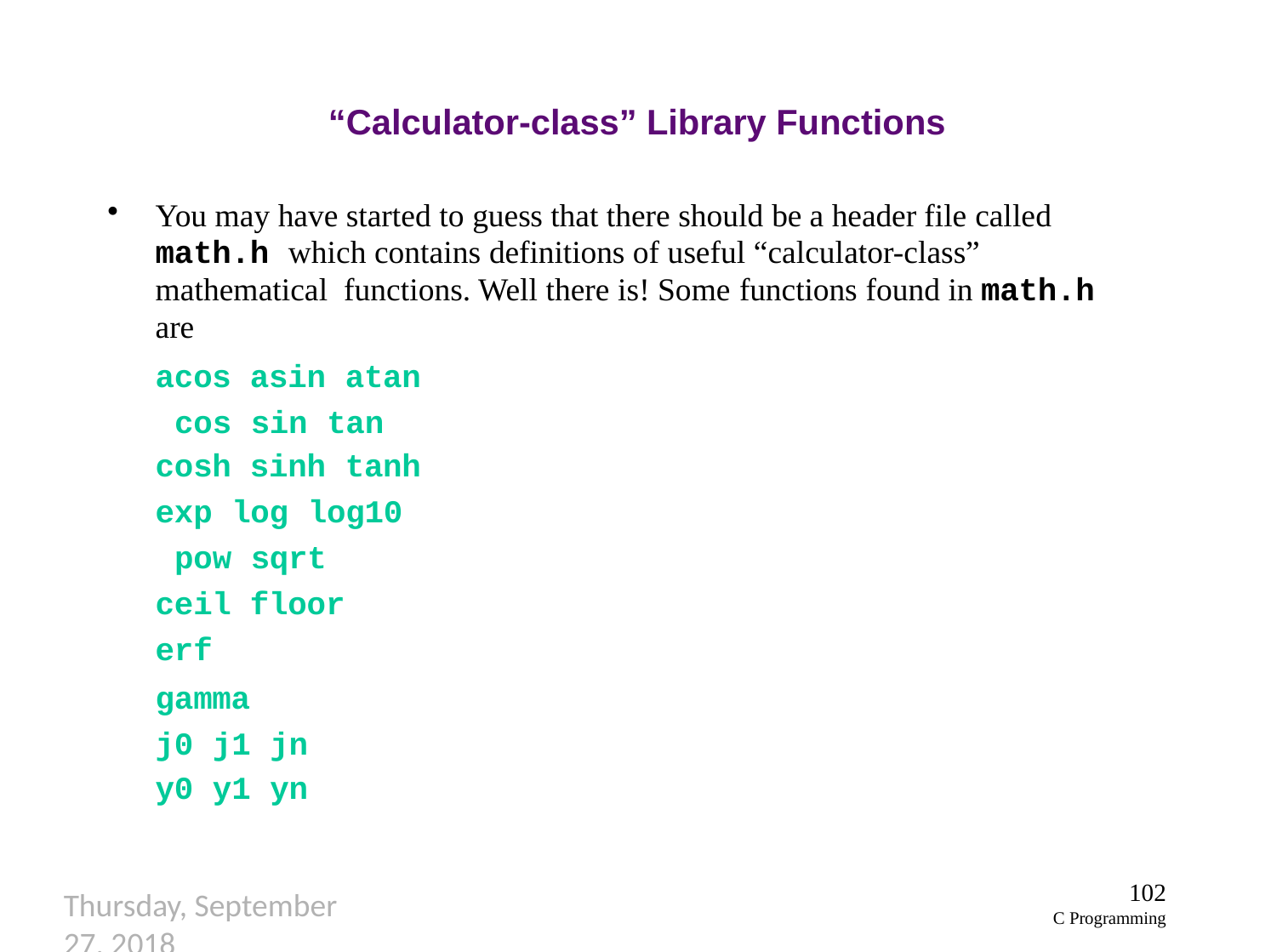

# “Calculator-class” Library Functions
You may have started to guess that there should be a header file called  math.h which contains definitions of useful “calculator-class” mathematical  functions. Well there is! Some functions found in math.h are
acos asin atan  cos sin tan
cosh sinh tanh
exp log log10  pow sqrt  ceil floor  erf
gamma  j0 j1 jn
y0 y1 yn
102
C Programming
Thursday, September 27, 2018